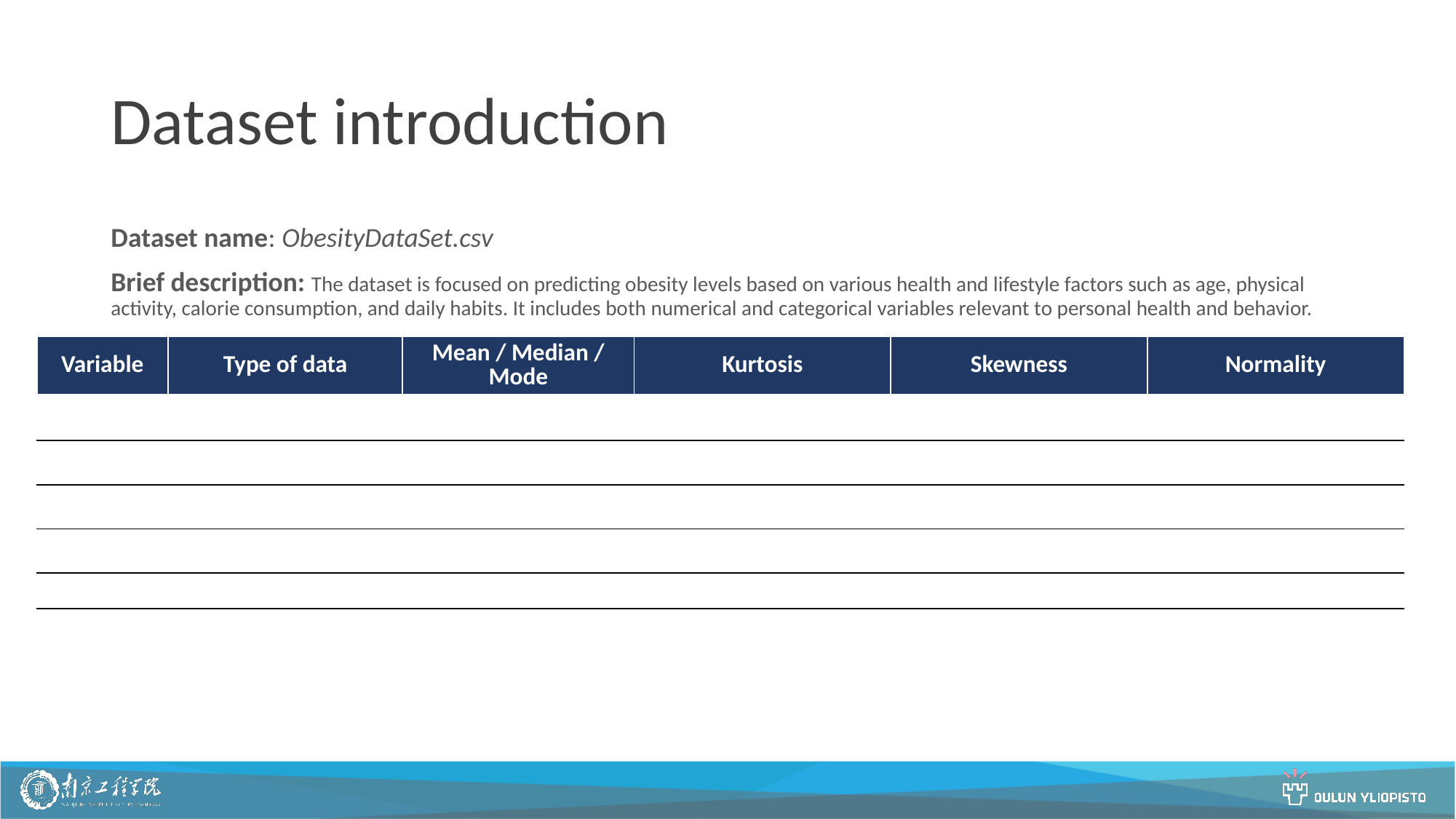

# Dataset introduction
Dataset name: ObesityDataSet.csv
Brief description: The dataset is focused on predicting obesity levels based on various health and lifestyle factors such as age, physical activity, calorie consumption, and daily habits. It includes both numerical and categorical variables relevant to personal health and behavior.
| Variable | Type of data | Mean / Median / Mode | Kurtosis | Skewness | Normality |
| --- | --- | --- | --- | --- | --- |
|  |  |  |  |  |  |
|  |  |  |  |  |  |
|  |  |  |  |  |  |
|  |  |  |  |  |  |
|  |  |  |  |  |  |